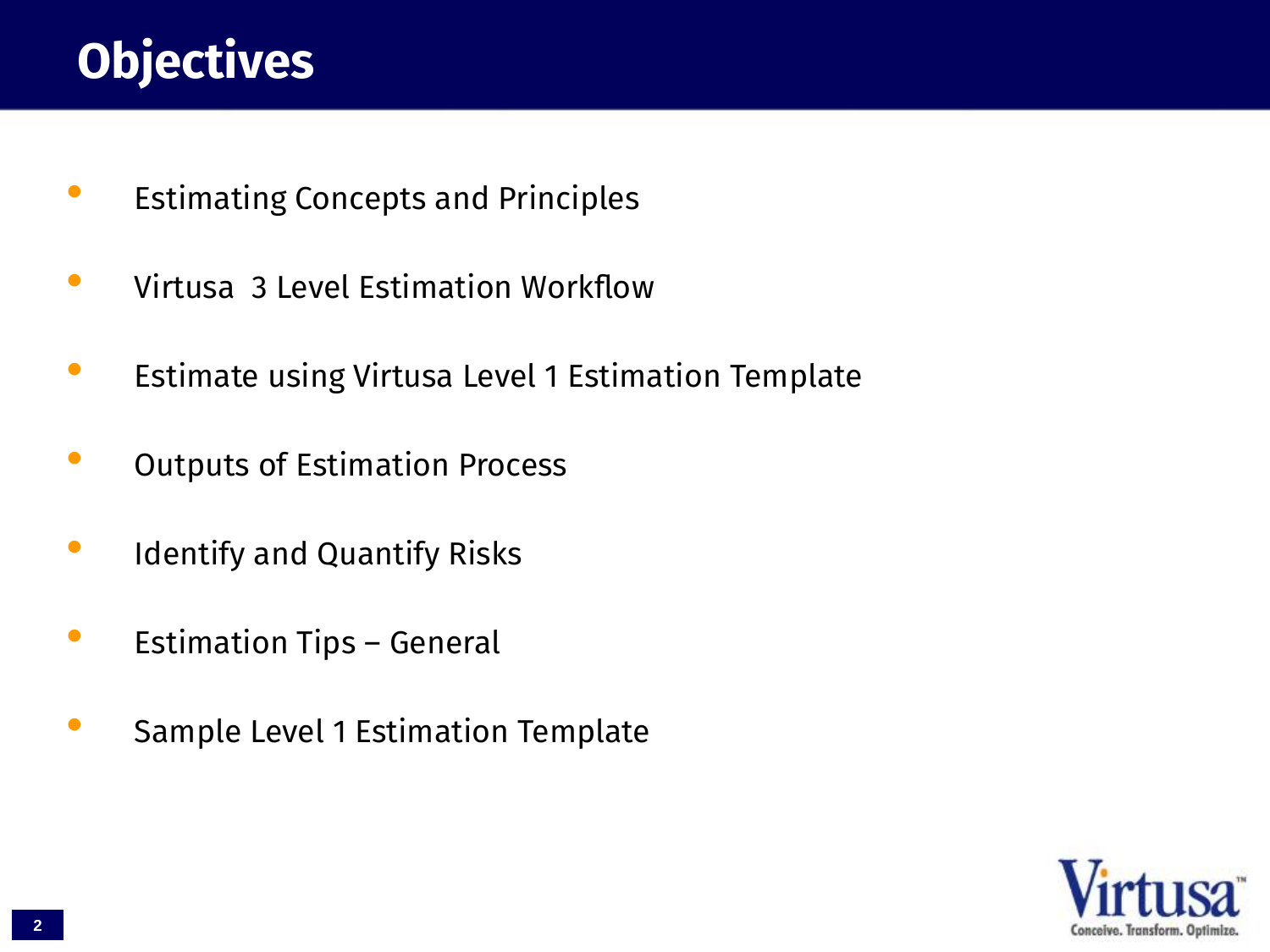

Objectives

  Estimating Concepts and Principles

  Virtusa  3 Level Estimation Workflow

  Estimate using Virtusa Level 1 Estimation Template

  Outputs of Estimation Process

  Identify and Quantify Risks

  Estimation Tips – General

  Sample Level 1 Estimation Template